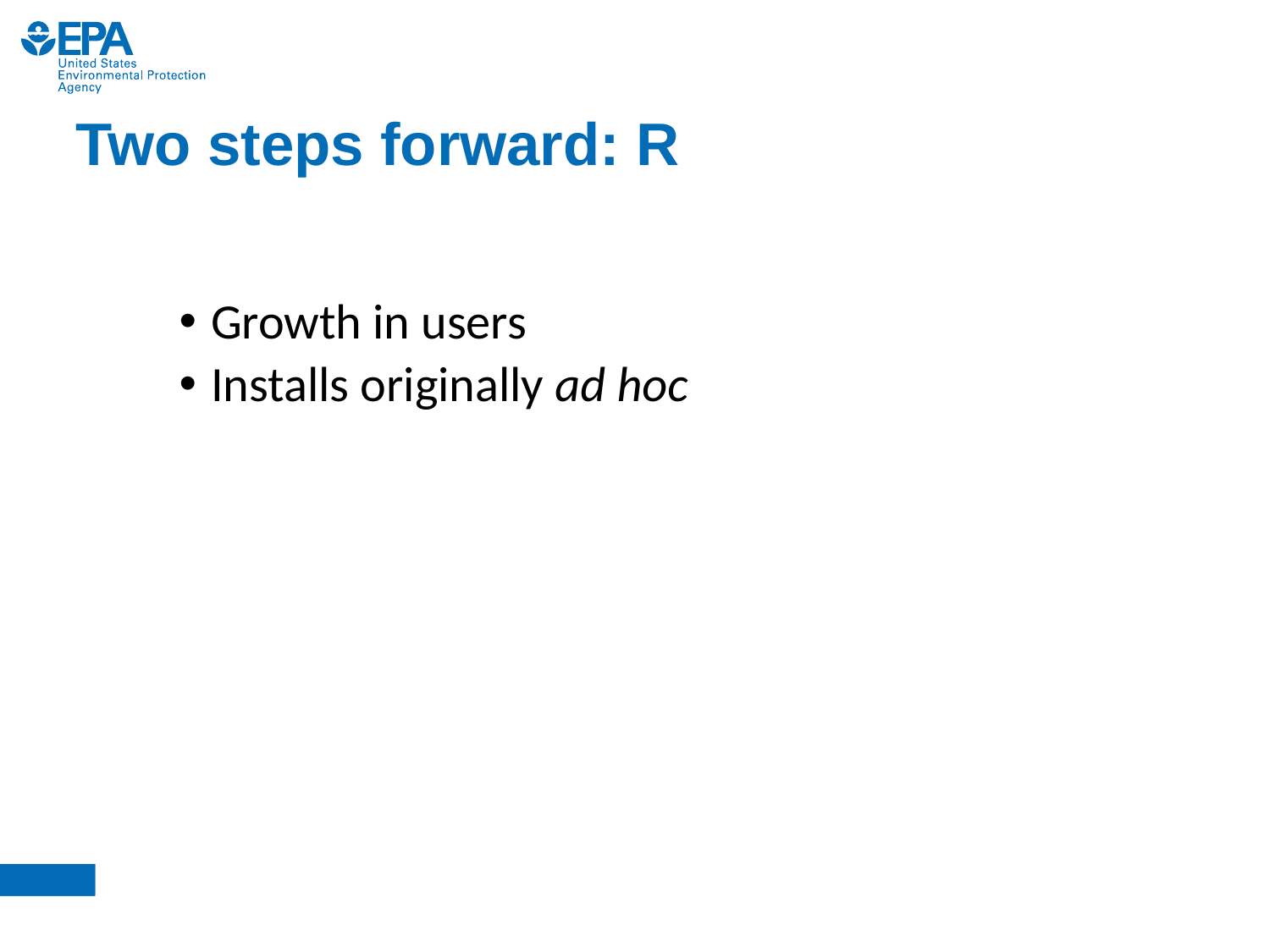

# Two steps forward: R
Growth in users
Installs originally ad hoc